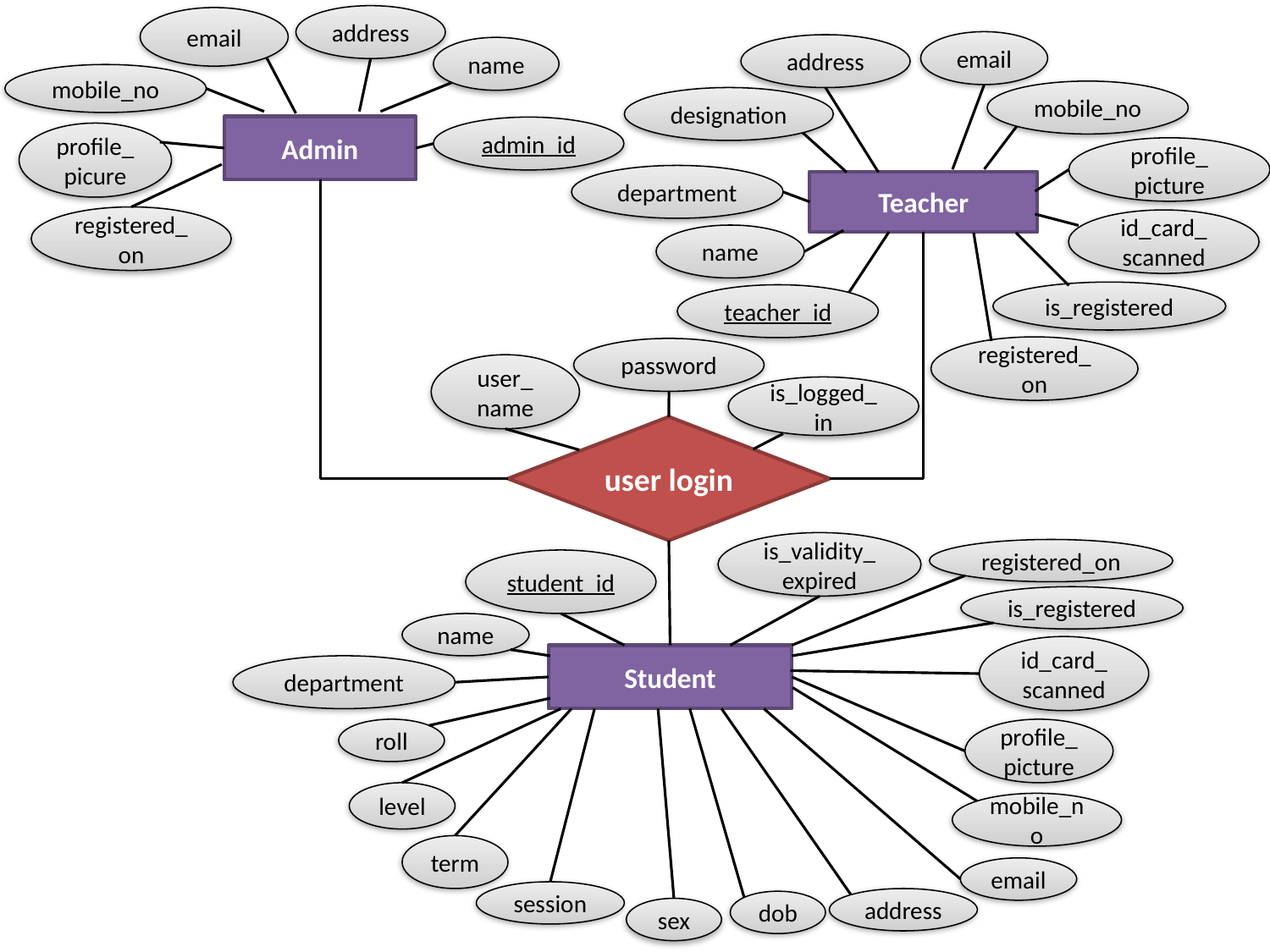

address
email
name
mobile_no
Admin
admin_id
profile_
picure
registered_
on
email
address
mobile_no
designation
profile_
picture
department
Teacher
id_card_
scanned
name
is_registered
teacher_id
registered_on
password
user_
name
is_logged_
in
user login
is_validity_
expired
registered_on
student_id
is_registered
name
id_card_scanned
Student
department
roll
profile_
picture
level
mobile_no
term
email
session
address
dob
sex